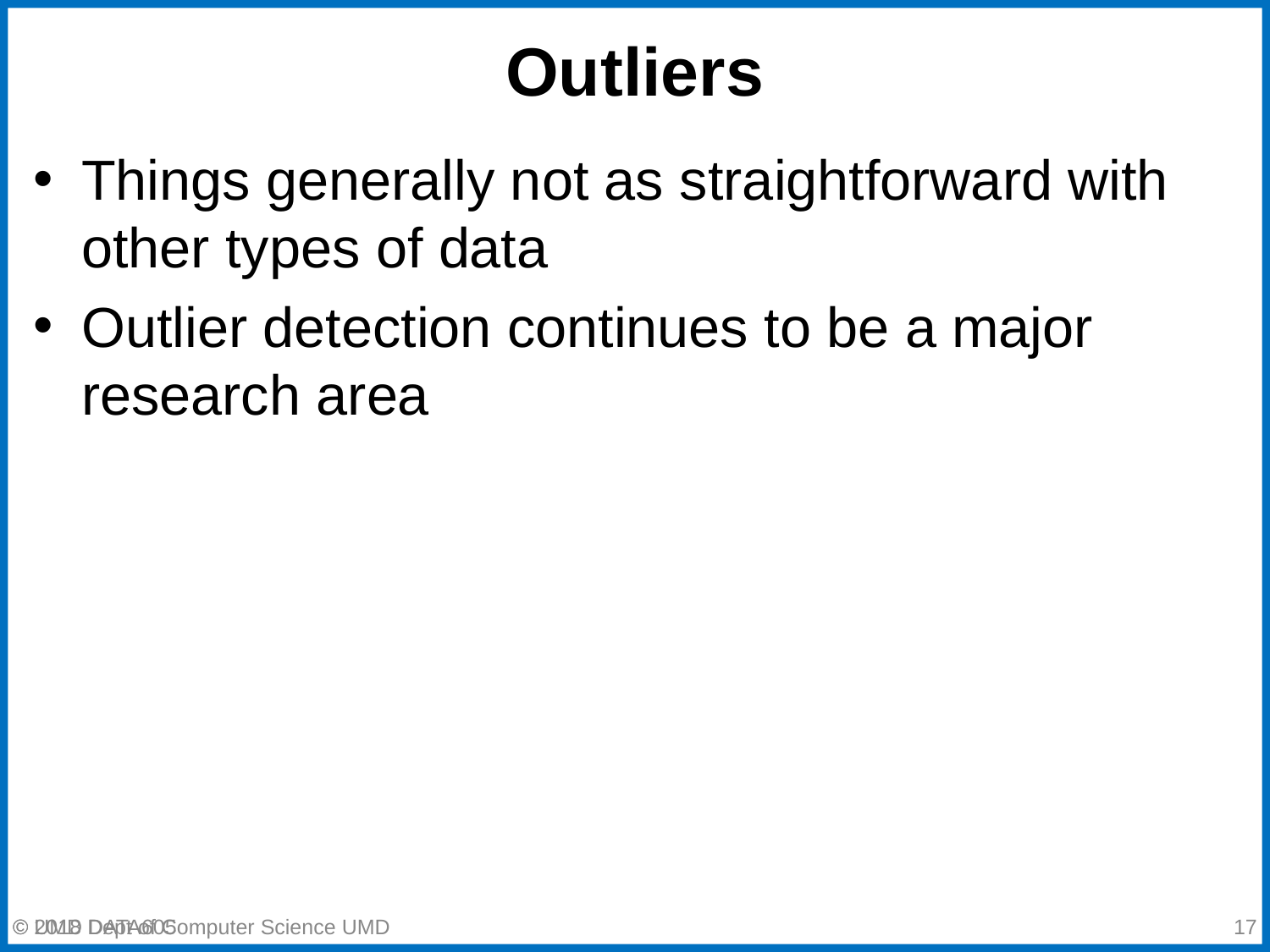

# Outliers
Things generally not as straightforward with other types of data
Outlier detection continues to be a major research area

© 2018 Dept of Computer Science UMD
17